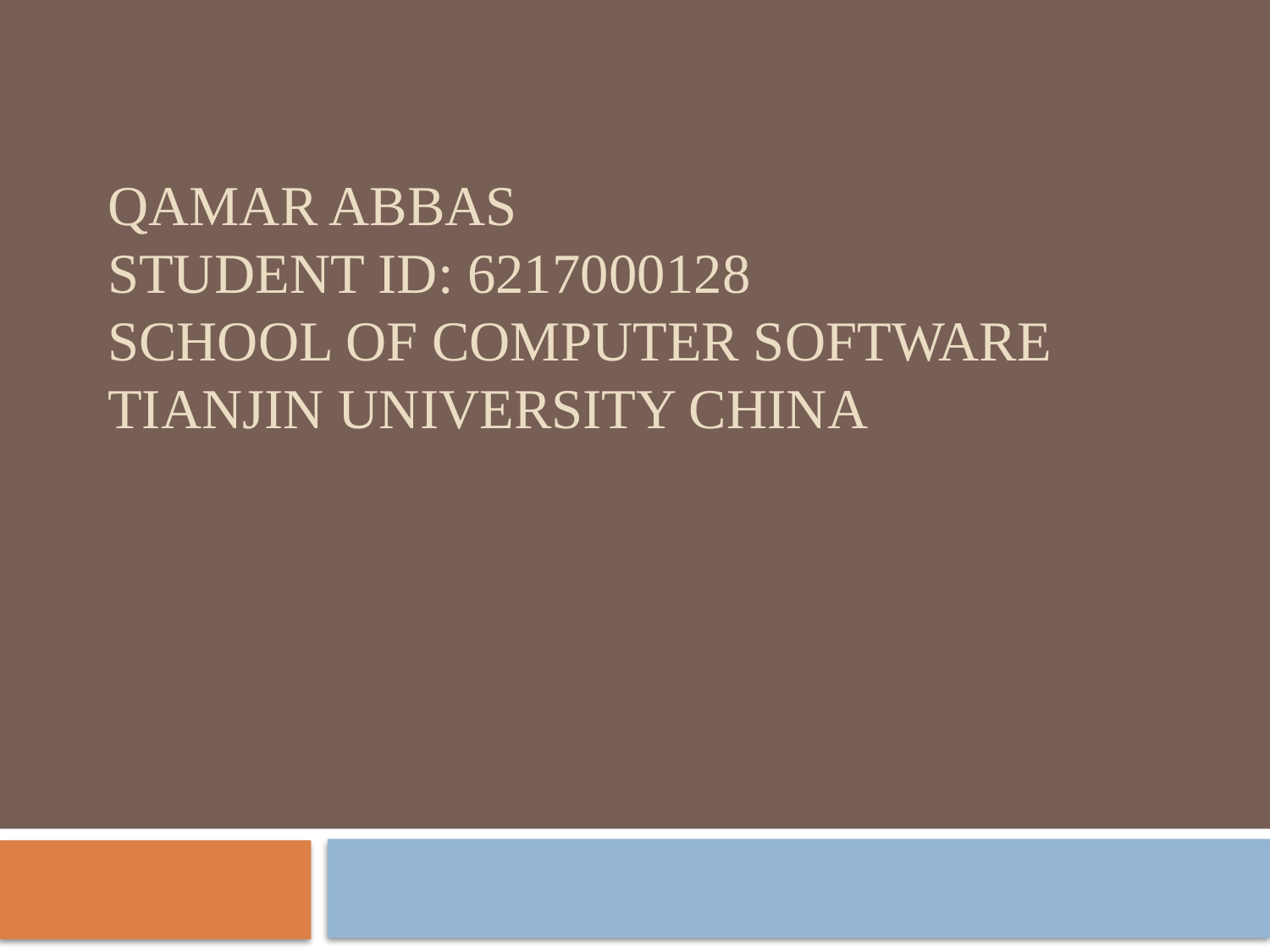

# Qamar Abbas Student ID: 6217000128 School of computer software Tianjin university china